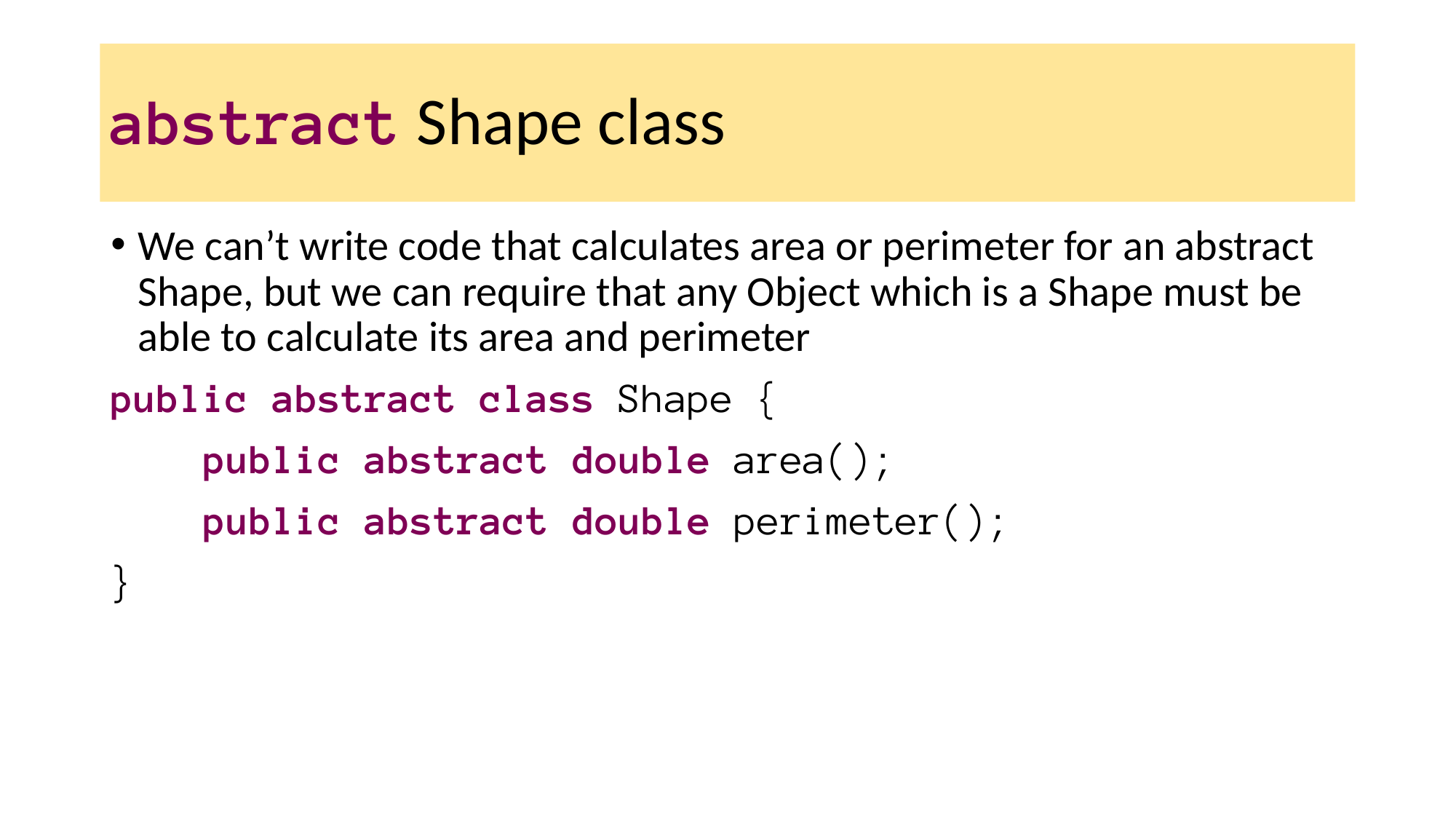

abstract Shape class
We can’t write code that calculates area or perimeter for an abstract Shape, but we can require that any Object which is a Shape must be able to calculate its area and perimeter
public abstract class Shape {
    public abstract double area();
    public abstract double perimeter();
}